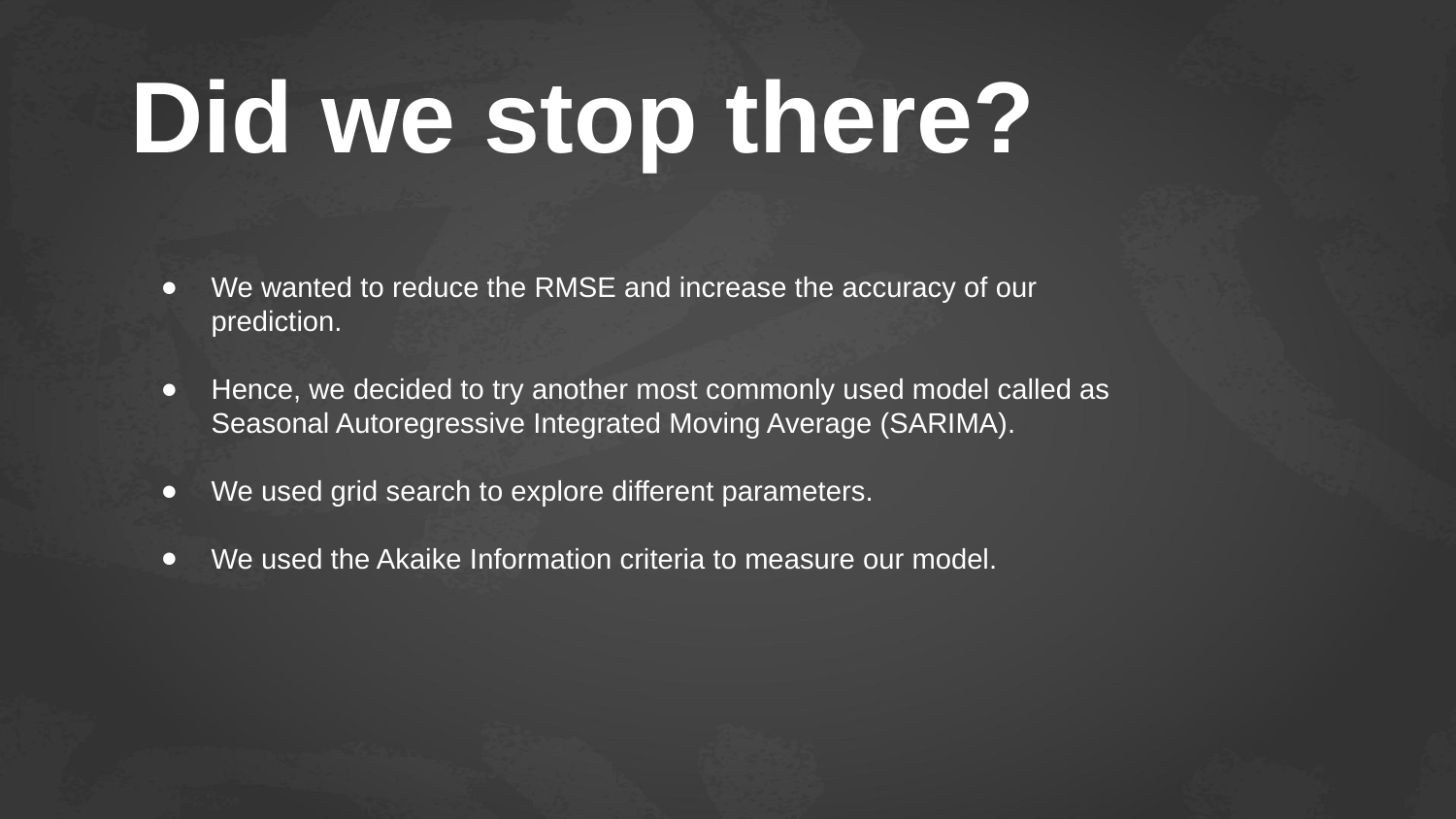

# Did we stop there?

We wanted to reduce the RMSE and increase the accuracy of our prediction.

Hence, we decided to try another most commonly used model called as Seasonal Autoregressive Integrated Moving Average (SARIMA).

We used grid search to explore different parameters.

We used the Akaike Information criteria to measure our model.